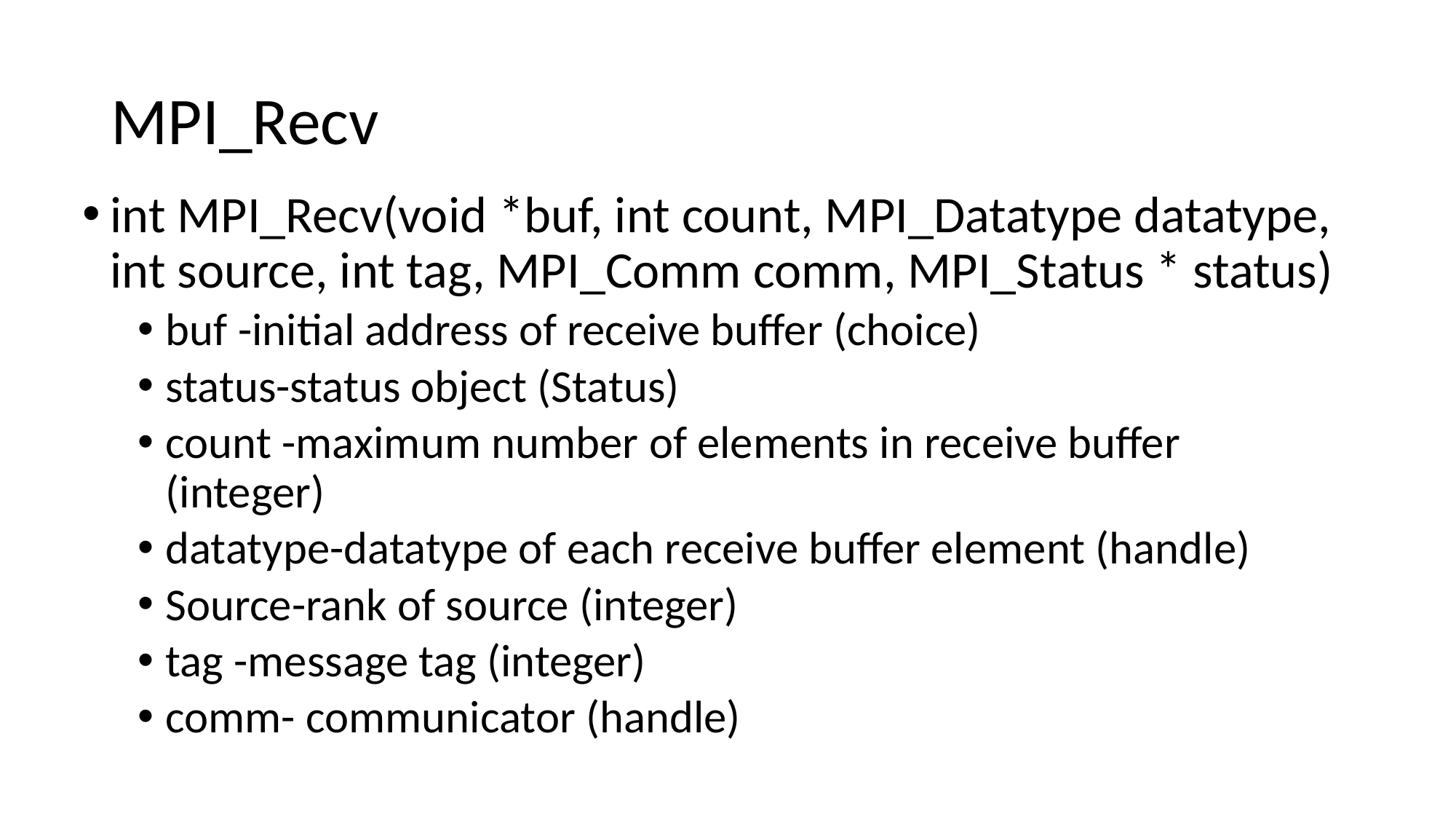

# MPI_Recv
int MPI_Recv(void *buf, int count, MPI_Datatype datatype, int source, int tag, MPI_Comm comm, MPI_Status * status)
buf -initial address of receive buffer (choice)
status-status object (Status)
count -maximum number of elements in receive buffer (integer)
datatype-datatype of each receive buffer element (handle)
Source-rank of source (integer)
tag -message tag (integer)
comm- communicator (handle)